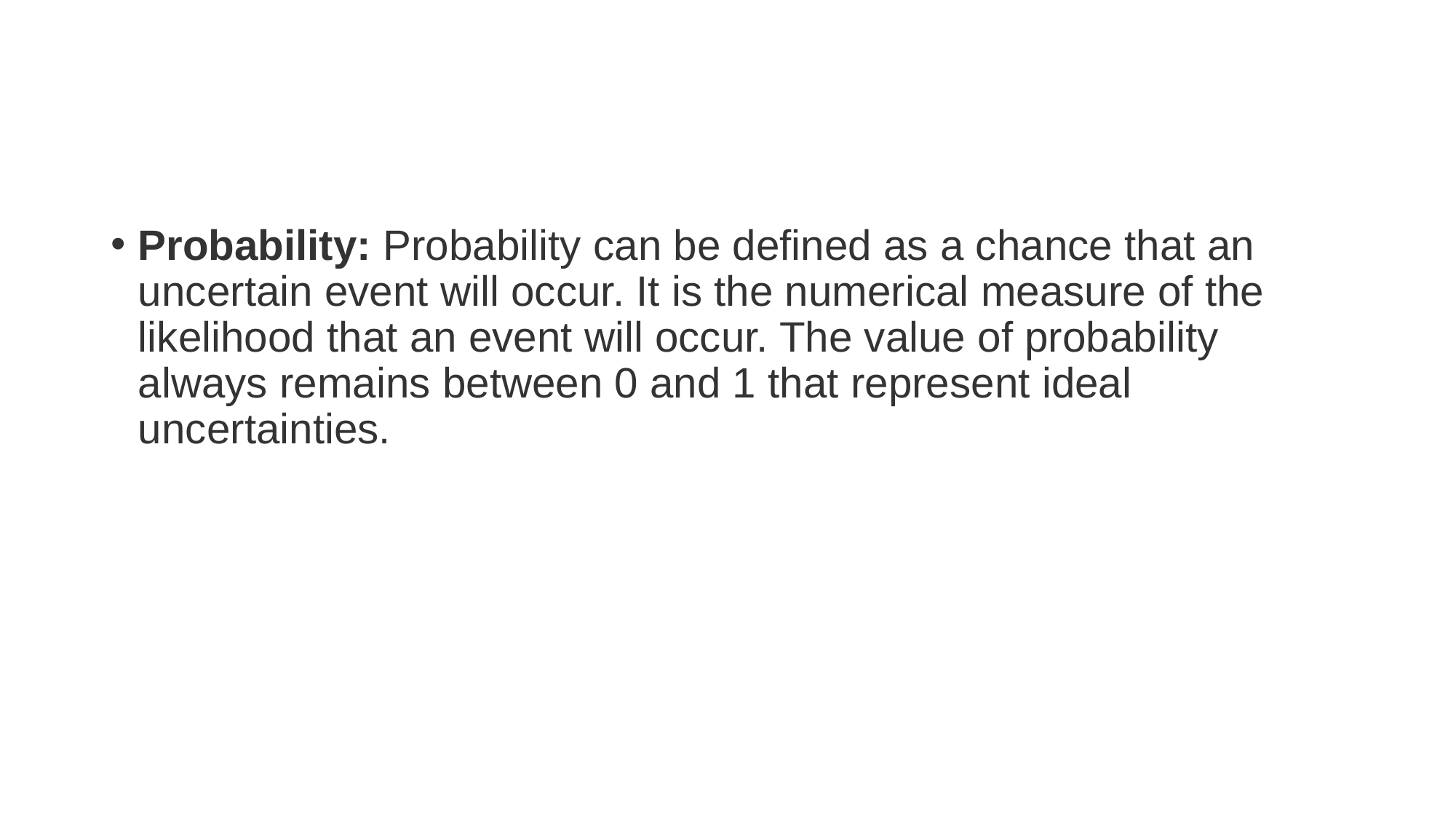

#
Probability: Probability can be defined as a chance that an uncertain event will occur. It is the numerical measure of the likelihood that an event will occur. The value of probability always remains between 0 and 1 that represent ideal uncertainties.